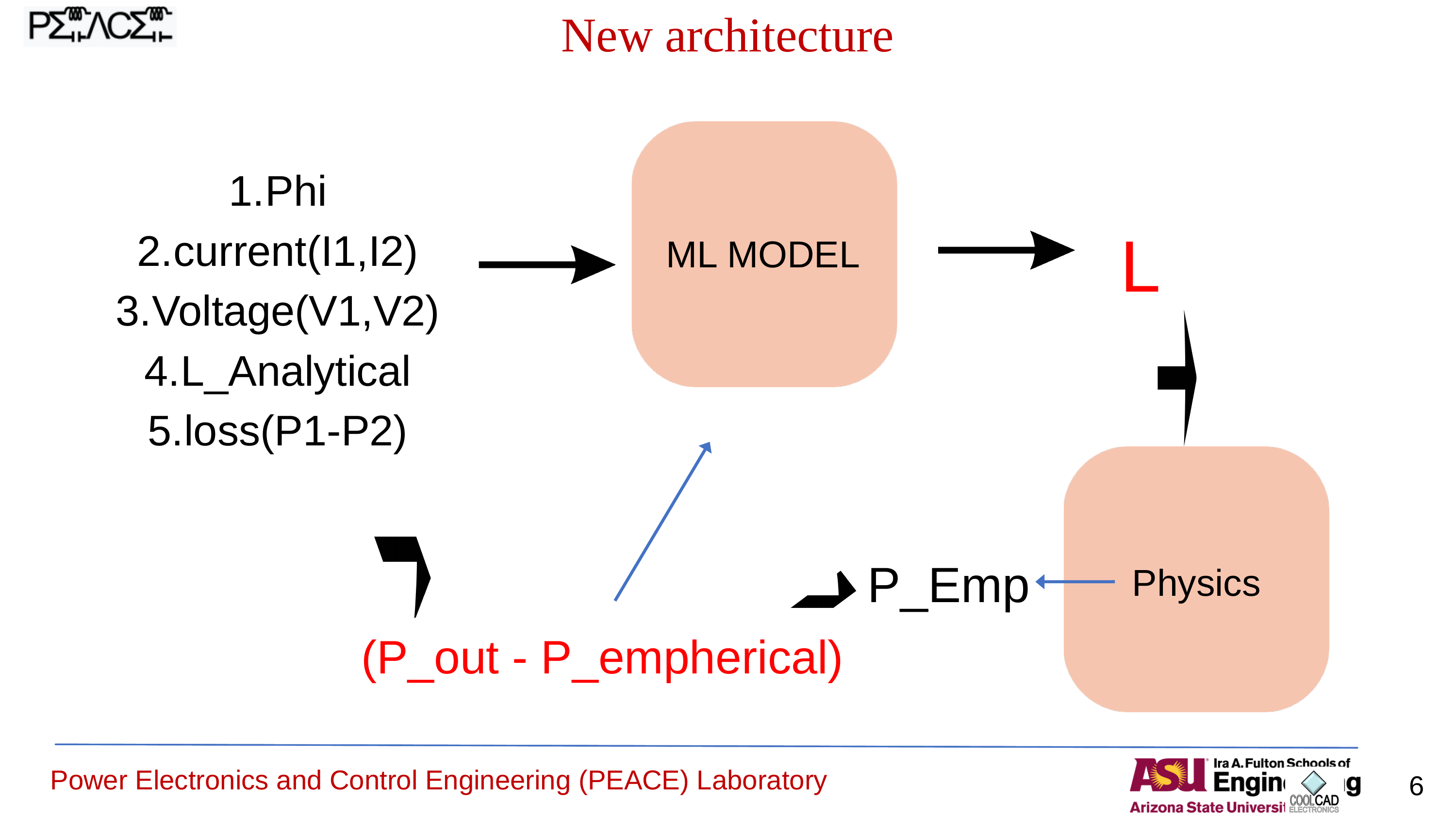

New architecture

Phi
current(I1,I2)
Voltage(V1,V2)
L_Analytical
loss(P1-P2)

L

ML MODEL

P_Emp
Physics

(P_out - P_empherical)

Power Electronics and Control Engineering (PEACE) Laboratory

6